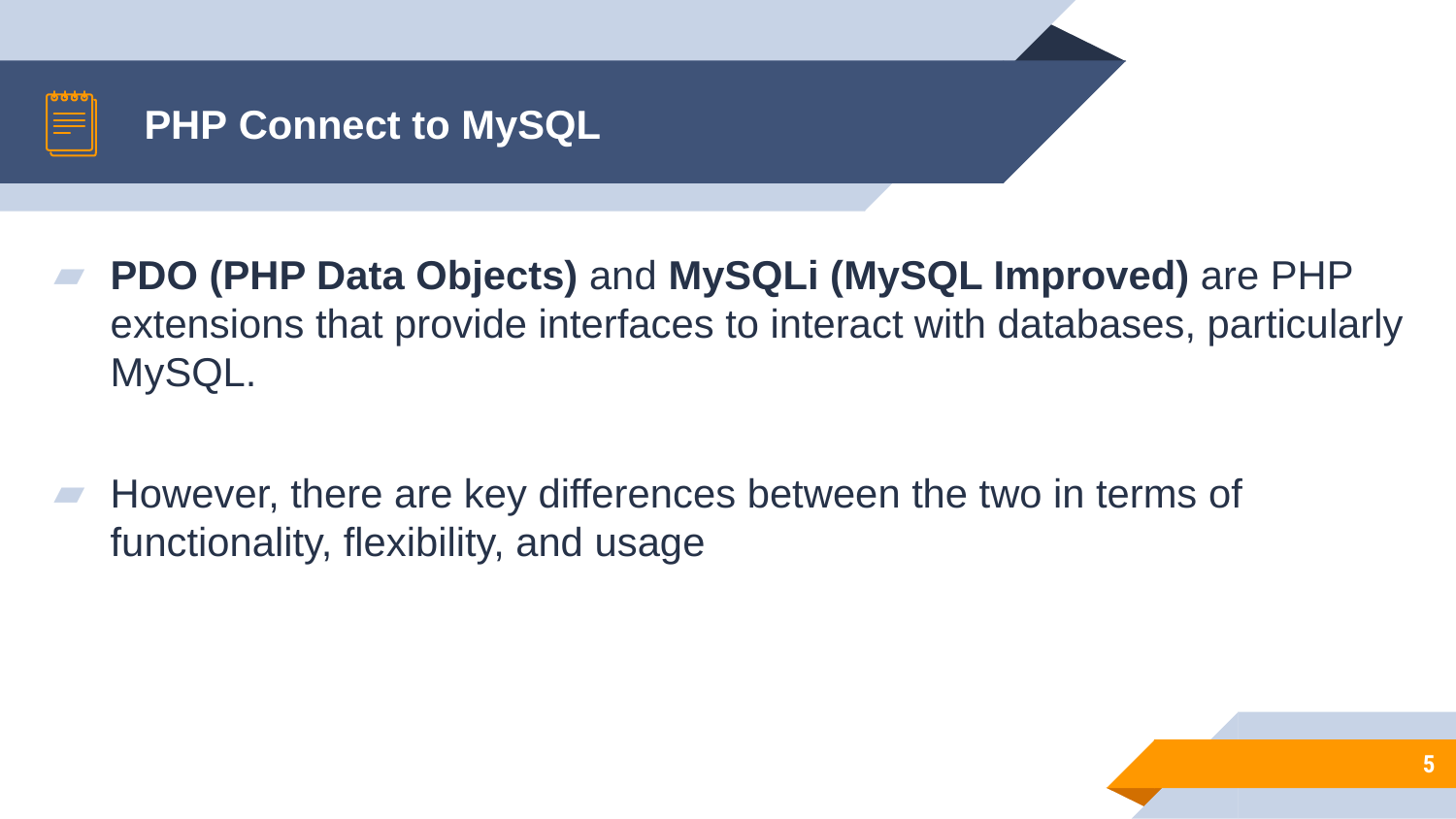

# PHP Connect to MySQL

PDO (PHP Data Objects) and MySQLi (MySQL Improved) are PHP extensions that provide interfaces to interact with databases, particularly MySQL.

However, there are key differences between the two in terms of functionality, flexibility, and usage
5